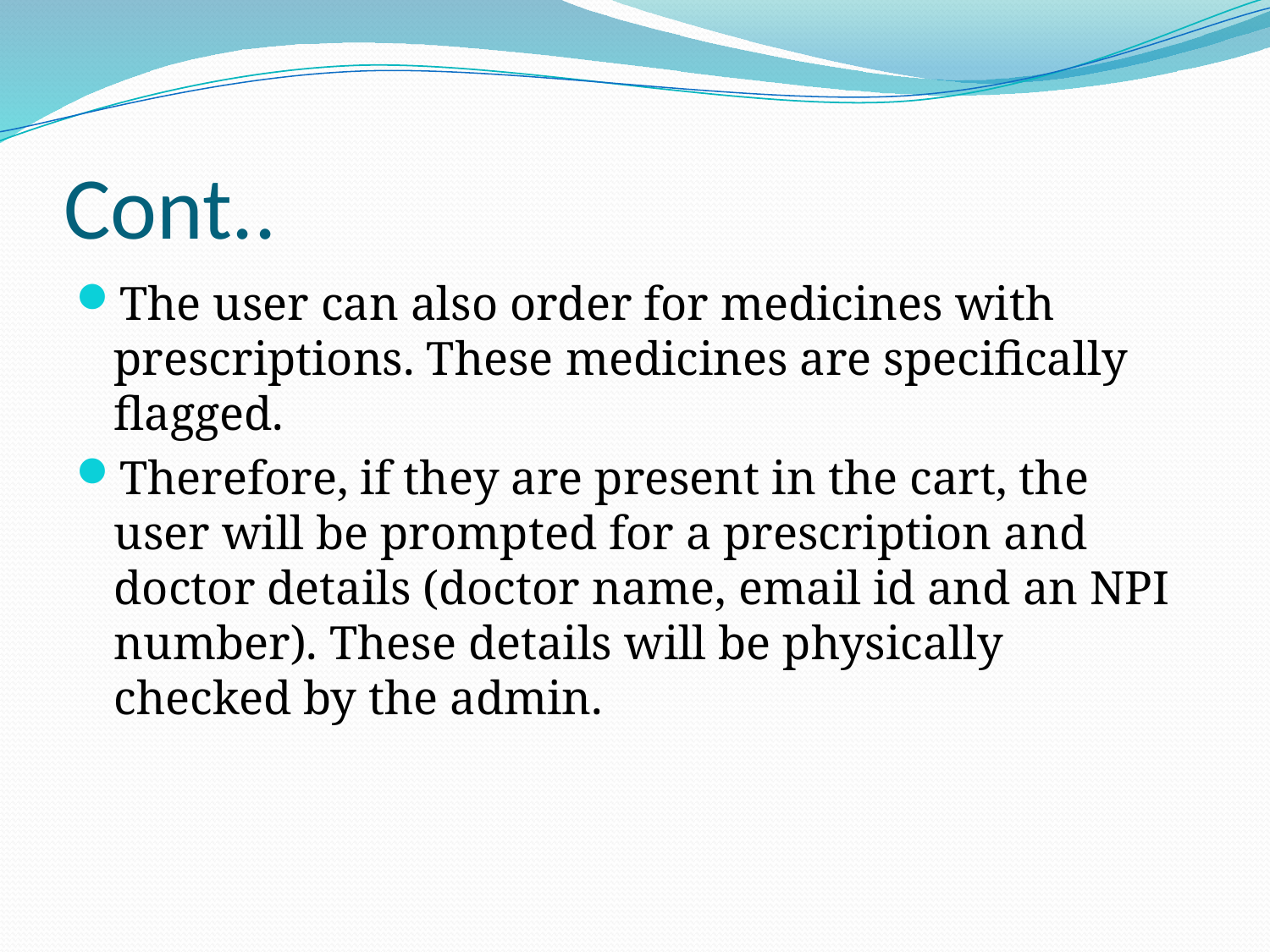

# Cont..
The user can also order for medicines with prescriptions. These medicines are specifically flagged.
Therefore, if they are present in the cart, the user will be prompted for a prescription and doctor details (doctor name, email id and an NPI number). These details will be physically checked by the admin.